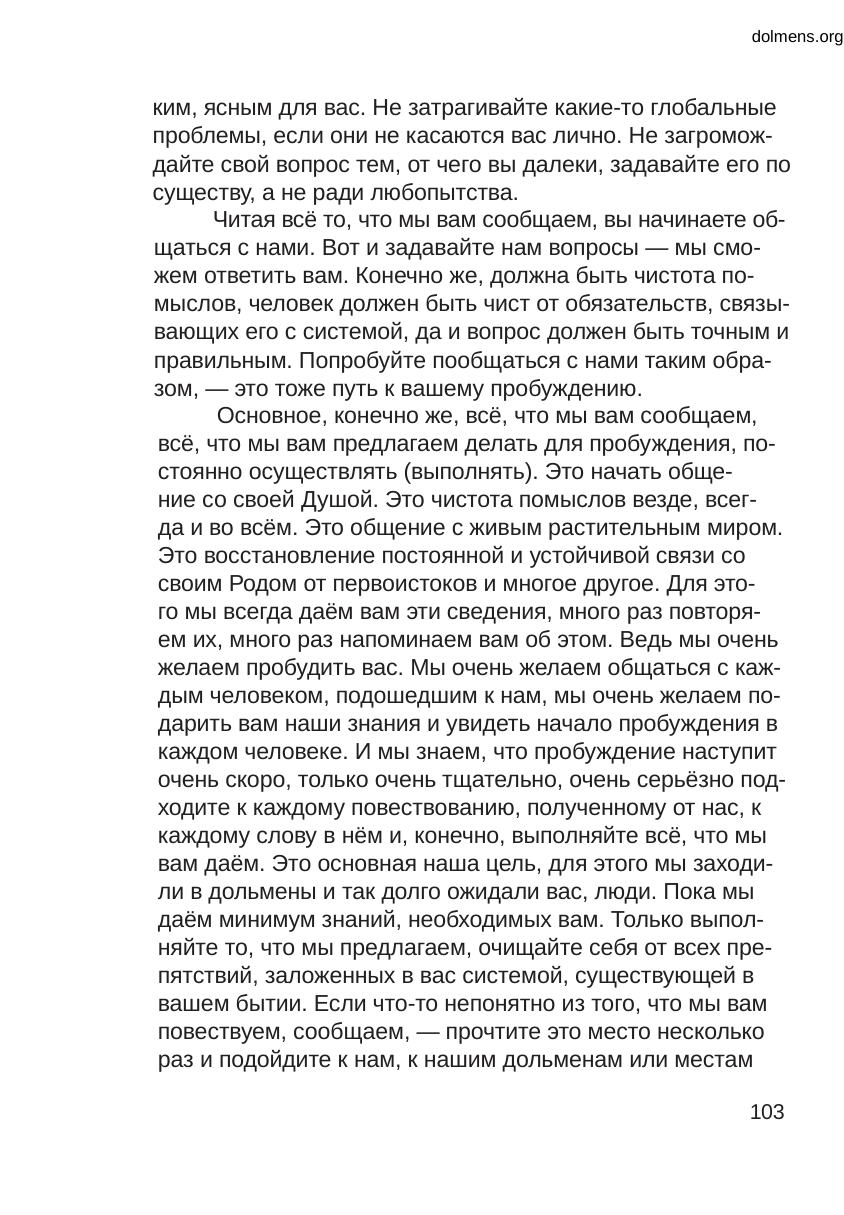

dolmens.org

ким, ясным для вас. Не затрагивайте какие-то глобальные
проблемы, если они не касаются вас лично. Не загромож-
дайте свой вопрос тем, от чего вы далеки, задавайте его по
существу, а не ради любопытства.

Читая всё то, что мы вам сообщаем, вы начинаете об-
щаться с нами. Вот и задавайте нам вопросы — мы смо-
жем ответить вам. Конечно же, должна быть чистота по-
мыслов, человек должен быть чист от обязательств, связы-
вающих его с системой, да и вопрос должен быть точным и
правильным. Попробуйте пообщаться с нами таким обра-
зом, — это тоже путь к вашему пробуждению.

Основное, конечно же, всё, что мы вам сообщаем,
всё, что мы вам предлагаем делать для пробуждения, по-
стоянно осуществлять (выполнять). Это начать обще-
ние со своей Душой. Это чистота помыслов везде, всег-
да и во всём. Это общение с живым растительным миром.
Это восстановление постоянной и устойчивой связи со
своим Родом от первоистоков и многое другое. Для это-
го мы всегда даём вам эти сведения, много раз повторя-
ем их, много раз напоминаем вам об этом. Ведь мы очень
желаем пробудить вас. Мы очень желаем общаться с каж-
дым человеком, подошедшим к нам, мы очень желаем по-
дарить вам наши знания и увидеть начало пробуждения в
каждом человеке. И мы знаем, что пробуждение наступит
очень скоро, только очень тщательно, очень серьёзно под-
ходите к каждому повествованию, полученному от нас, к
каждому слову в нём и, конечно, выполняйте всё, что мы
вам даём. Это основная наша цель, для этого мы заходи-
ли в дольмены и так долго ожидали вас, люди. Пока мы
даём минимум знаний, необходимых вам. Только выпол-
няйте то, что мы предлагаем, очищайте себя от всех пре-
пятствий, заложенных в вас системой, существующей в
вашем бытии. Если что-то непонятно из того, что мы вам
повествуем, сообщаем, — прочтите это место несколько
раз и подойдите к нам, к нашим дольменам или местам

103